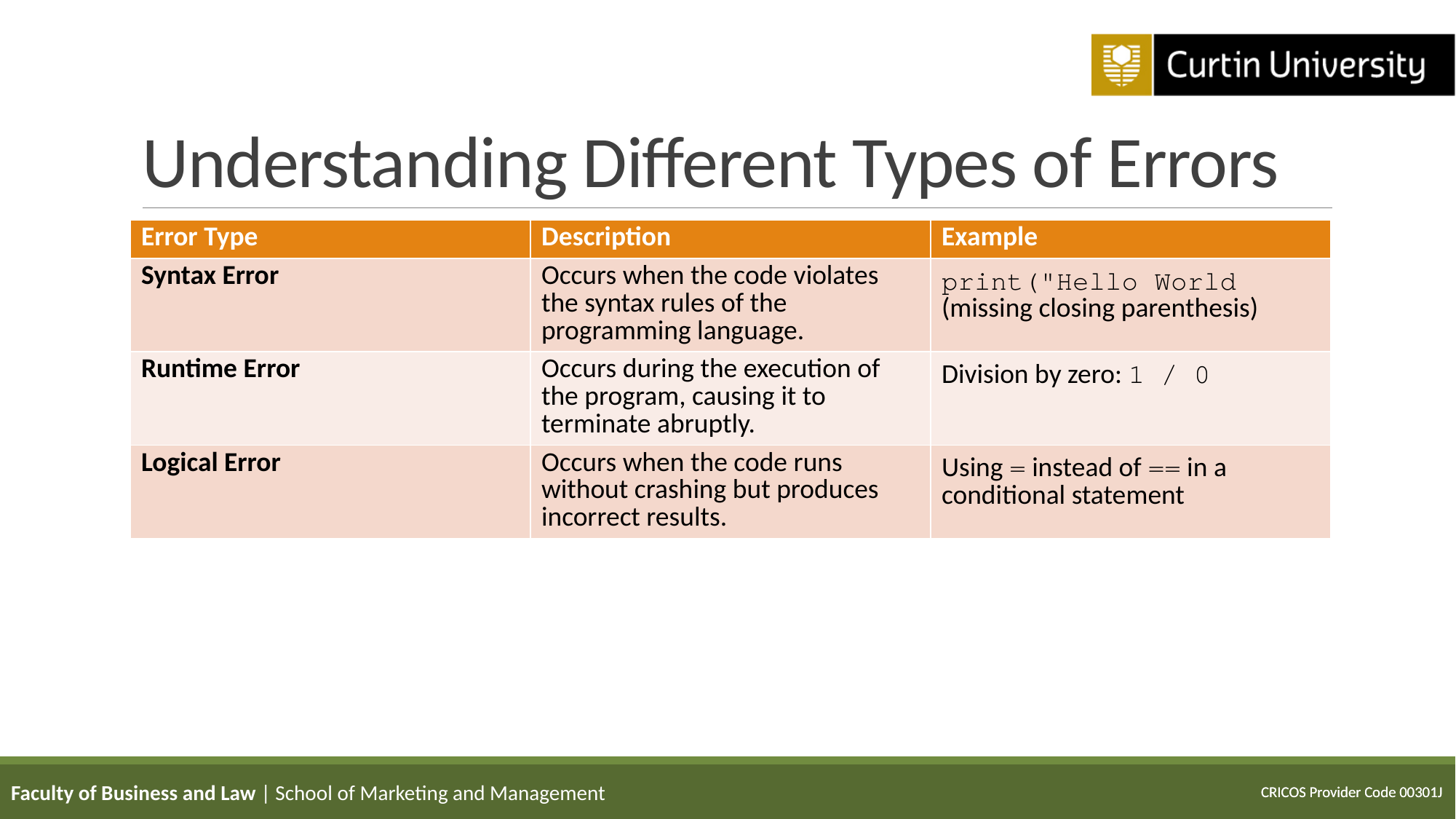

# Understanding Different Types of Errors
| Error Type | Description | Example |
| --- | --- | --- |
| Syntax Error | Occurs when the code violates the syntax rules of the programming language. | print("Hello World (missing closing parenthesis) |
| Runtime Error | Occurs during the execution of the program, causing it to terminate abruptly. | Division by zero: 1 / 0 |
| Logical Error | Occurs when the code runs without crashing but produces incorrect results. | Using = instead of == in a conditional statement |
Faculty of Business and Law | School of Marketing and Management